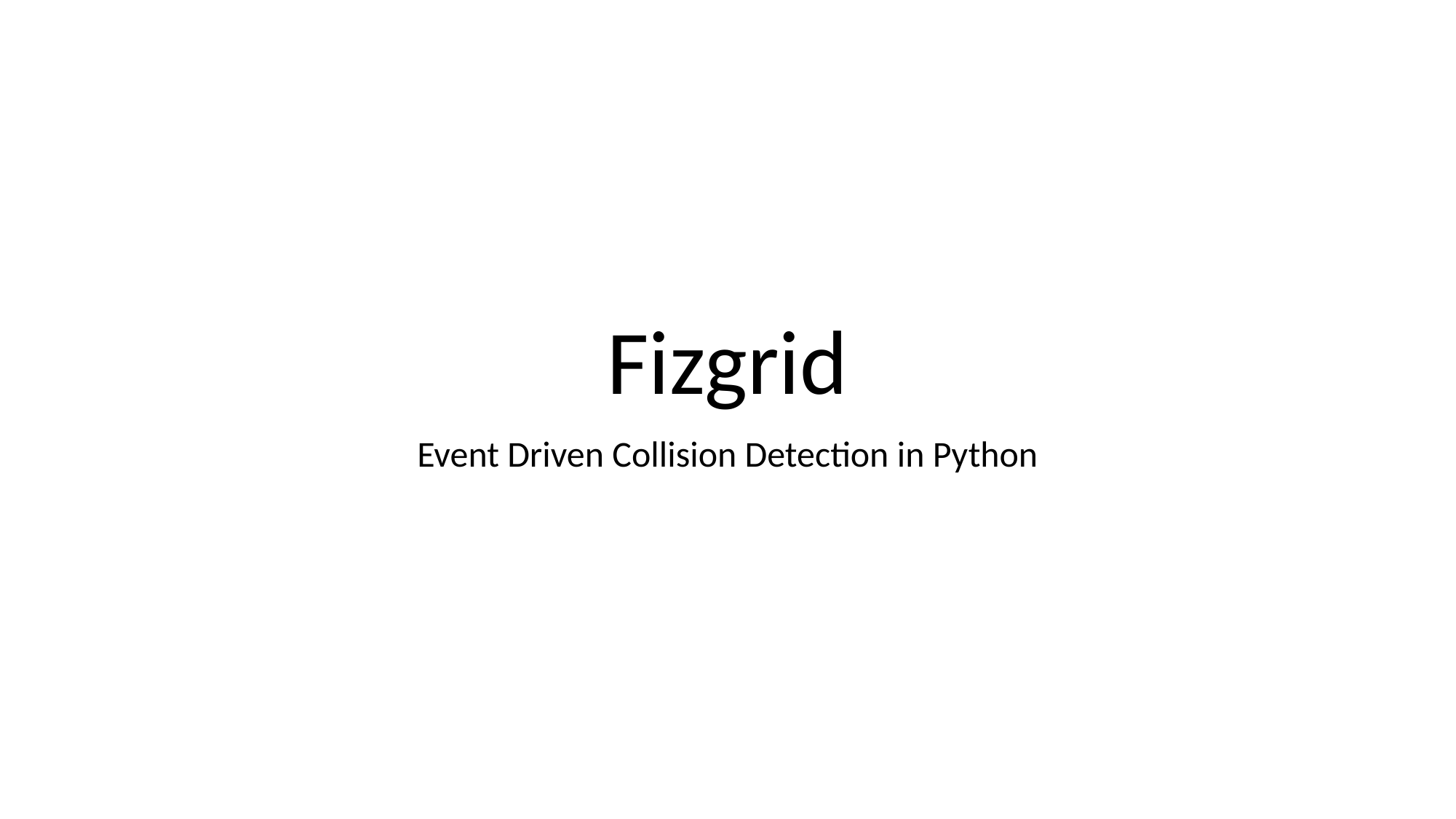

# Fizgrid
Event Driven Collision Detection in Python